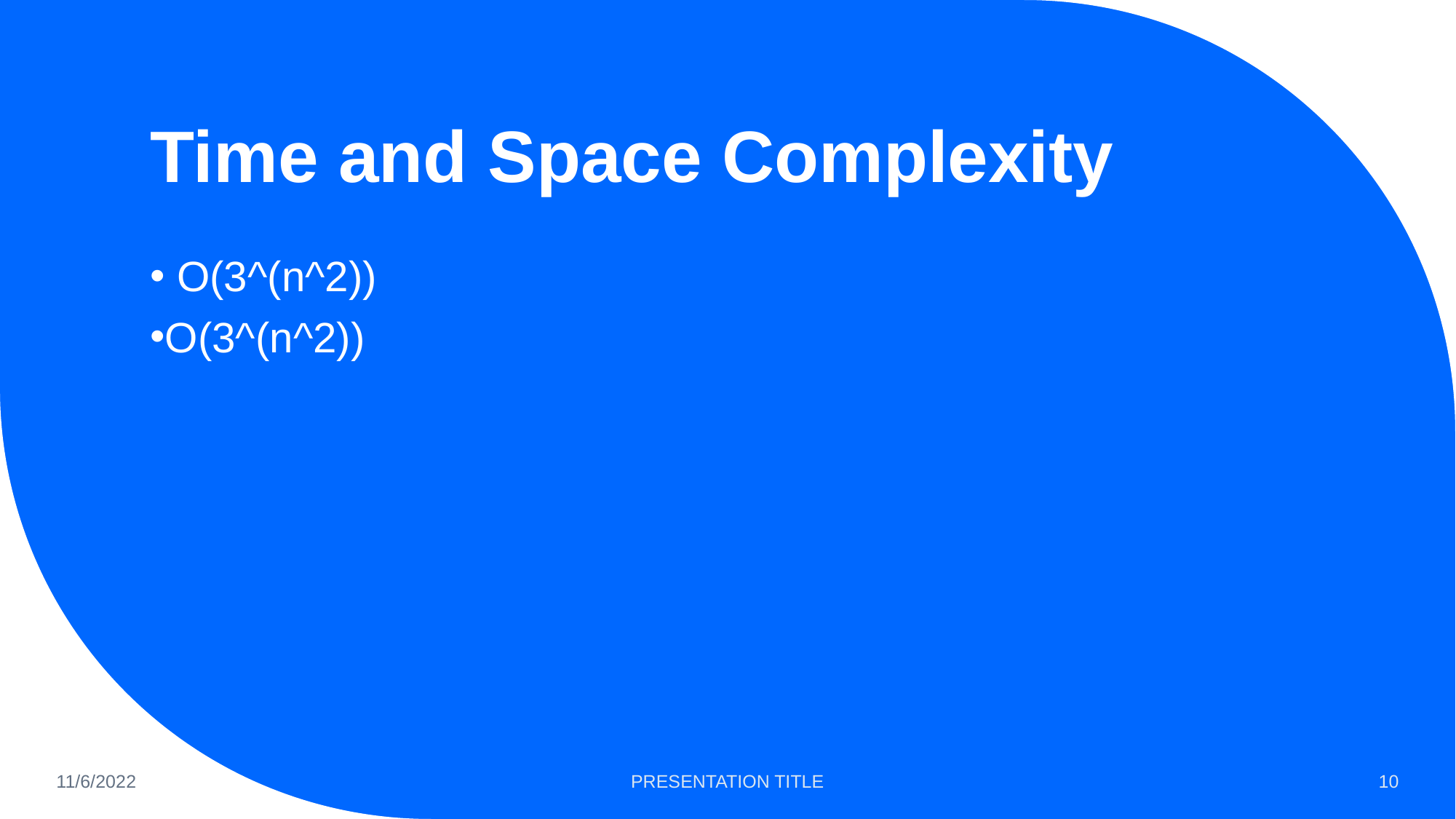

# Time and Space Complexity
 O(3^(n^2))
O(3^(n^2))
11/6/2022
PRESENTATION TITLE
10